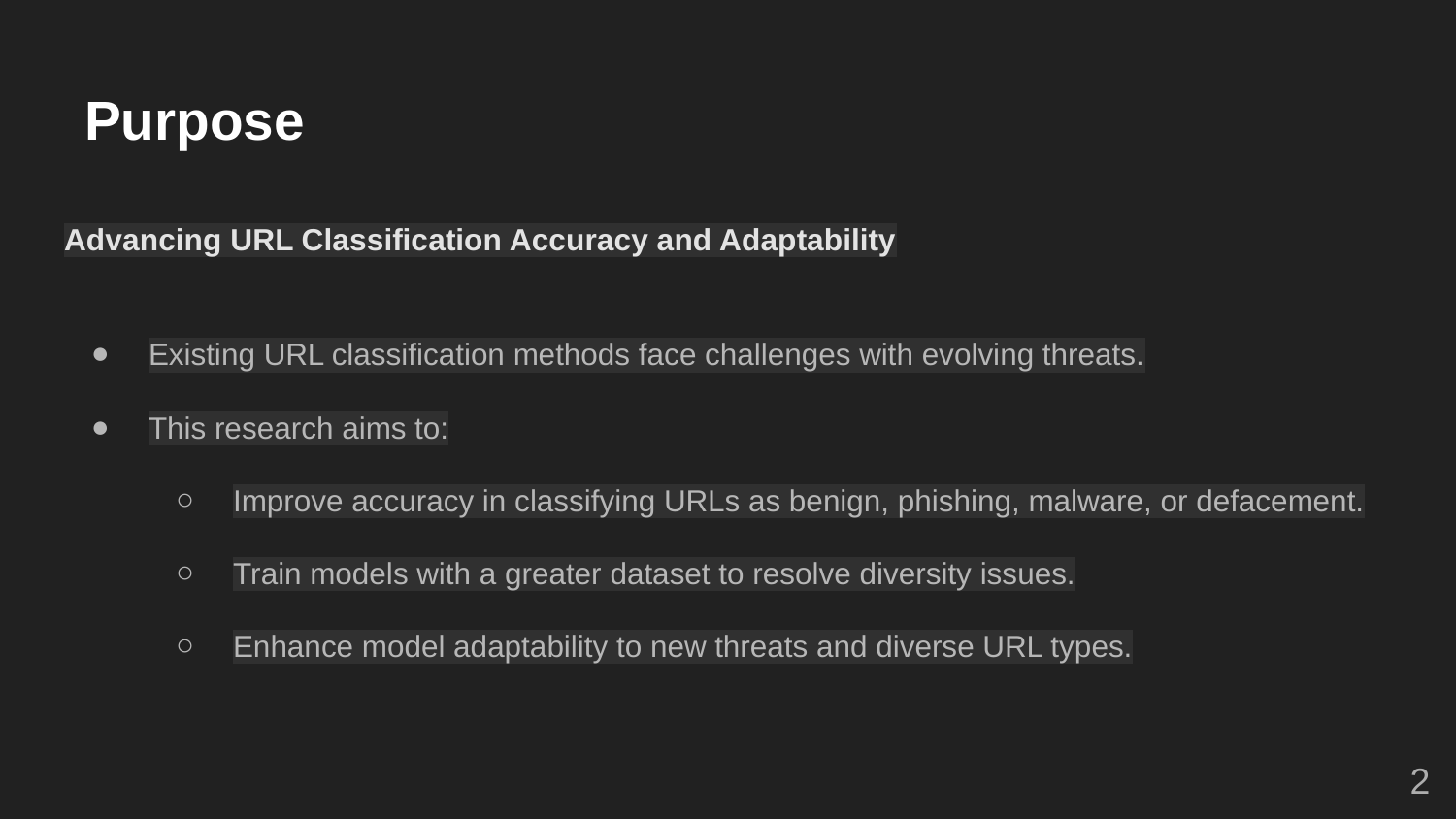

# Purpose

Advancing URL Classification Accuracy and Adaptability

Existing URL classification methods face challenges with evolving threats.
This research aims to:
Improve accuracy in classifying URLs as benign, phishing, malware, or defacement.
Train models with a greater dataset to resolve diversity issues.
Enhance model adaptability to new threats and diverse URL types.

2